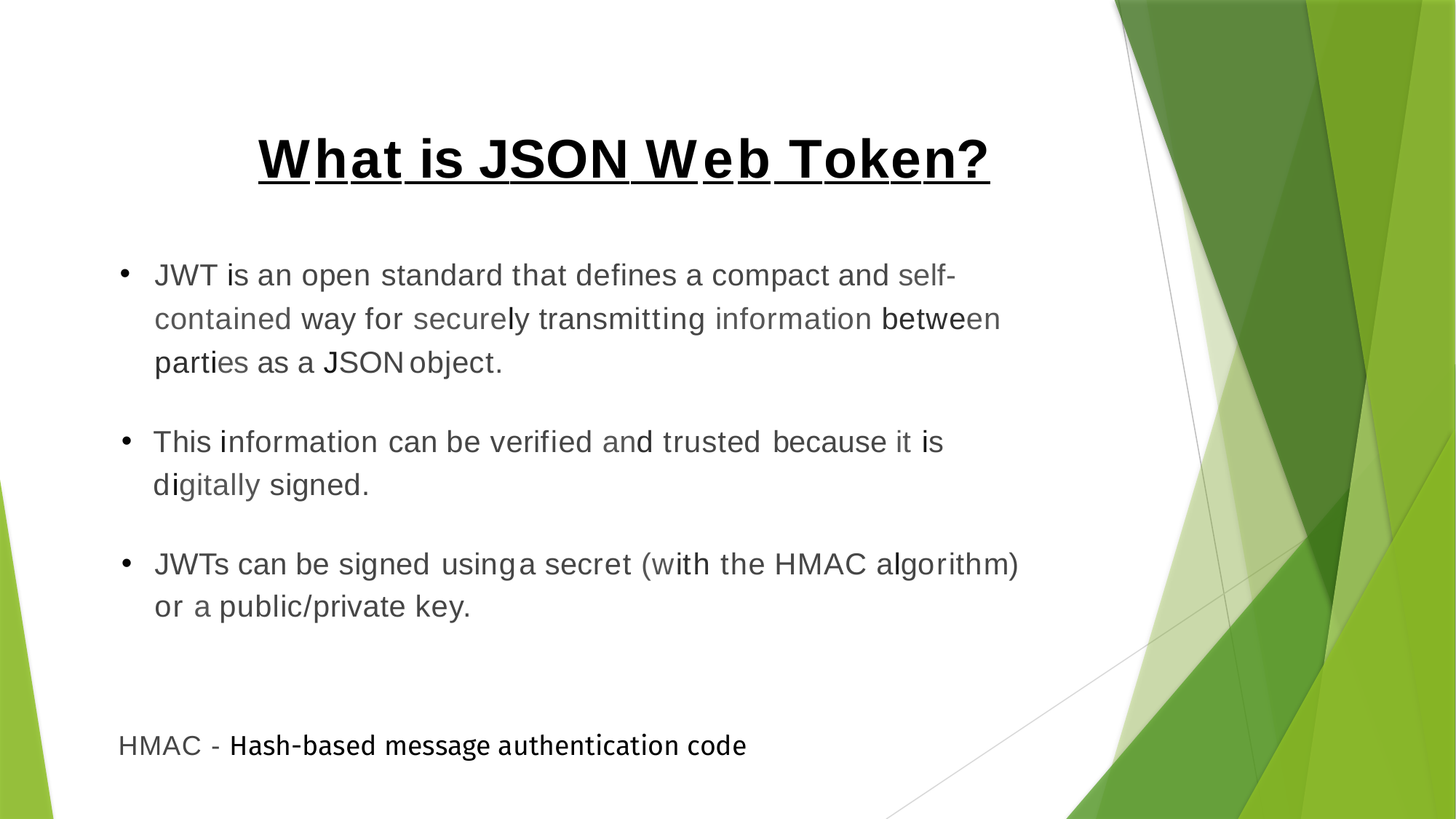

What is JSON Web Token?
JWT is an open standard that defines a compact and self-contained way for securely transmitting information between parties as a JSONobject.

This information can be verified and trusted because it is digitally signed.

JWTs can be signed usinga secret (with the HMAC algorithm) or a public/private key.
HMAC - Hash-based message authentication code